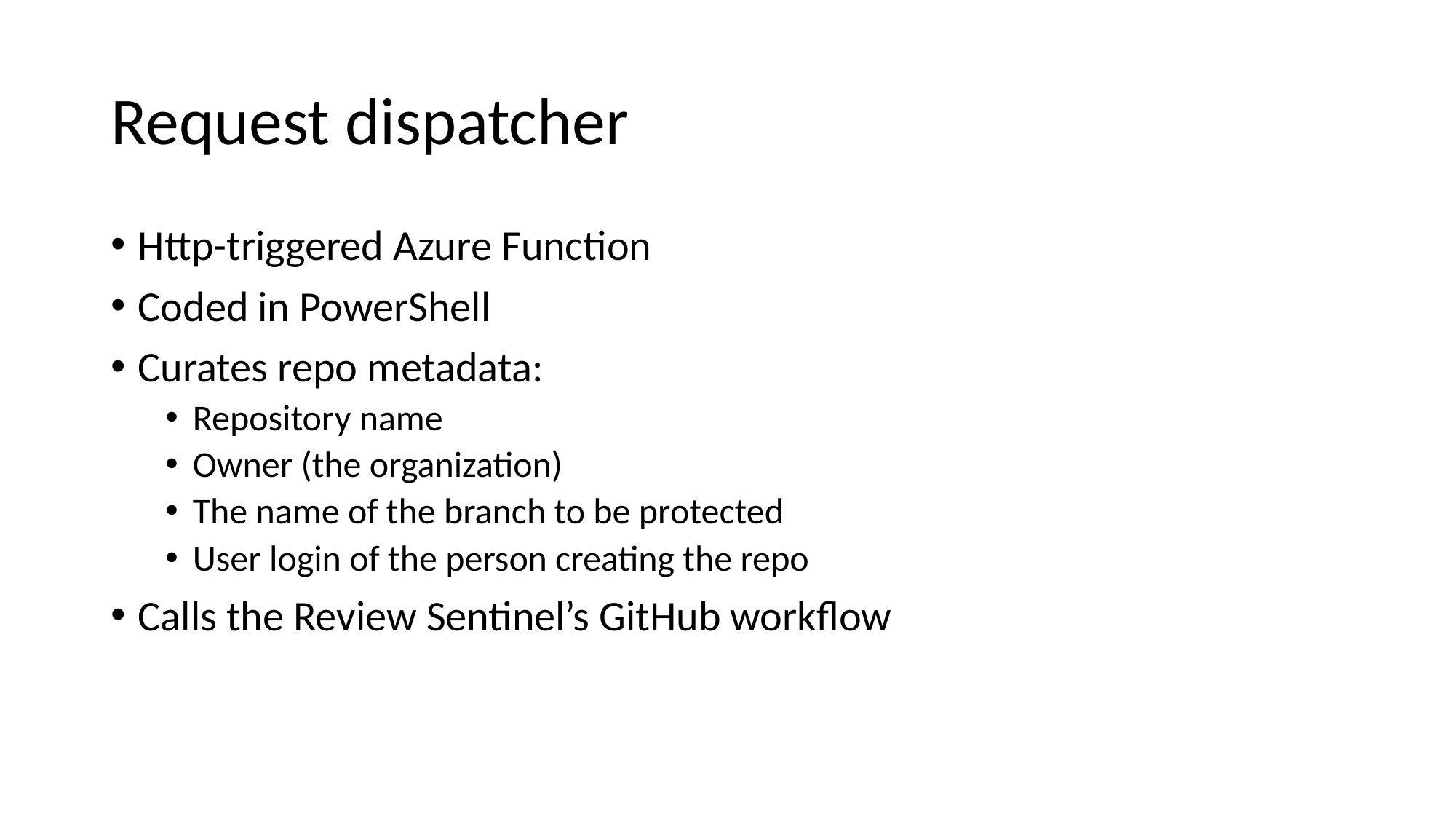

# Request dispatcher
Http-triggered Azure Function
Coded in PowerShell
Curates repo metadata:
Repository name
Owner (the organization)
The name of the branch to be protected
User login of the person creating the repo
Calls the Review Sentinel’s GitHub workflow